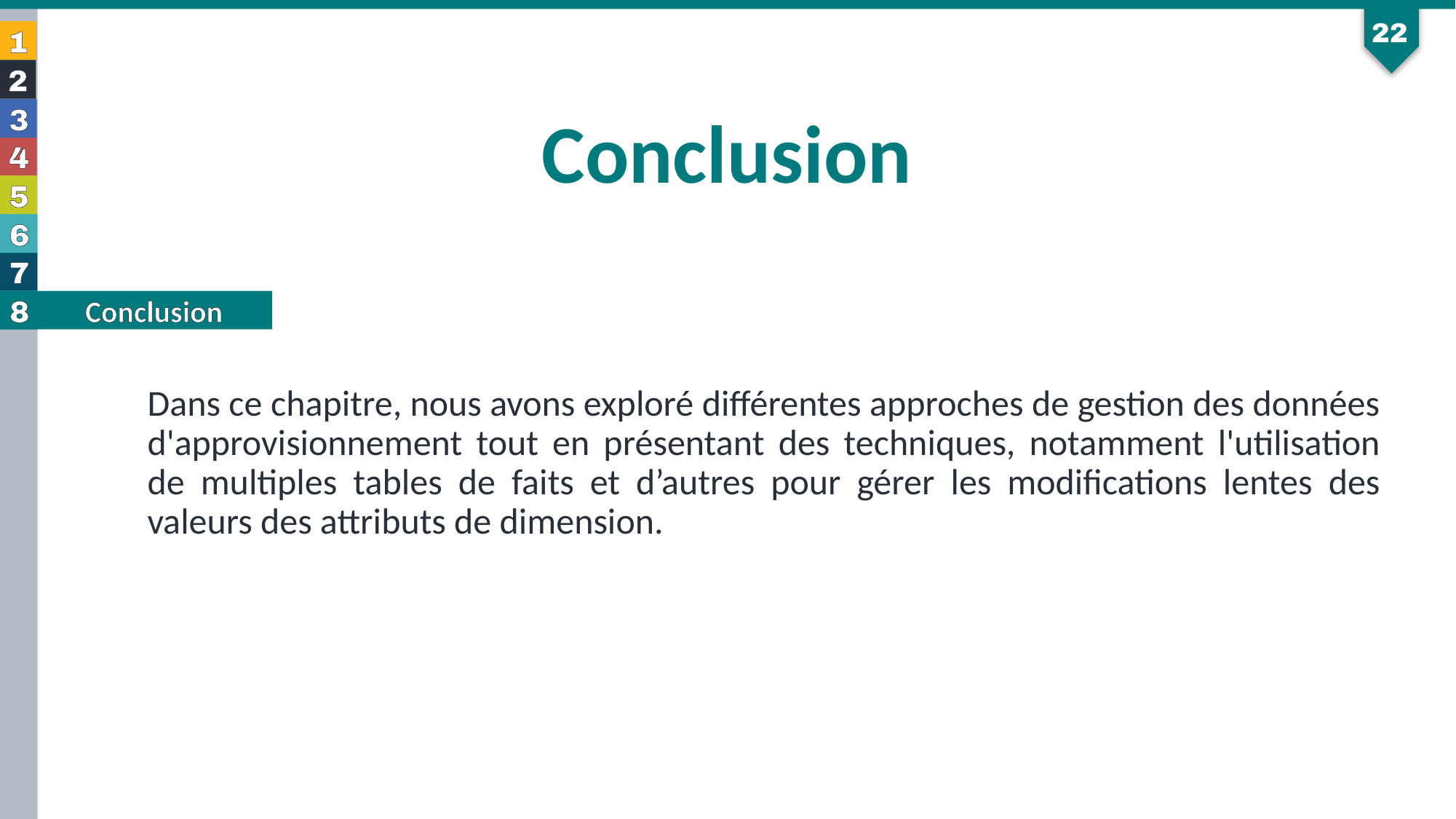

22

1
2
Conclusion
3
4
5
6
7
8
Conclusion
Dans ce chapitre, nous avons exploré différentes approches de gestion des données d'approvisionnement tout en présentant des techniques, notamment l'utilisation de multiples tables de faits et d’autres pour gérer les modifications lentes des valeurs des attributs de dimension.